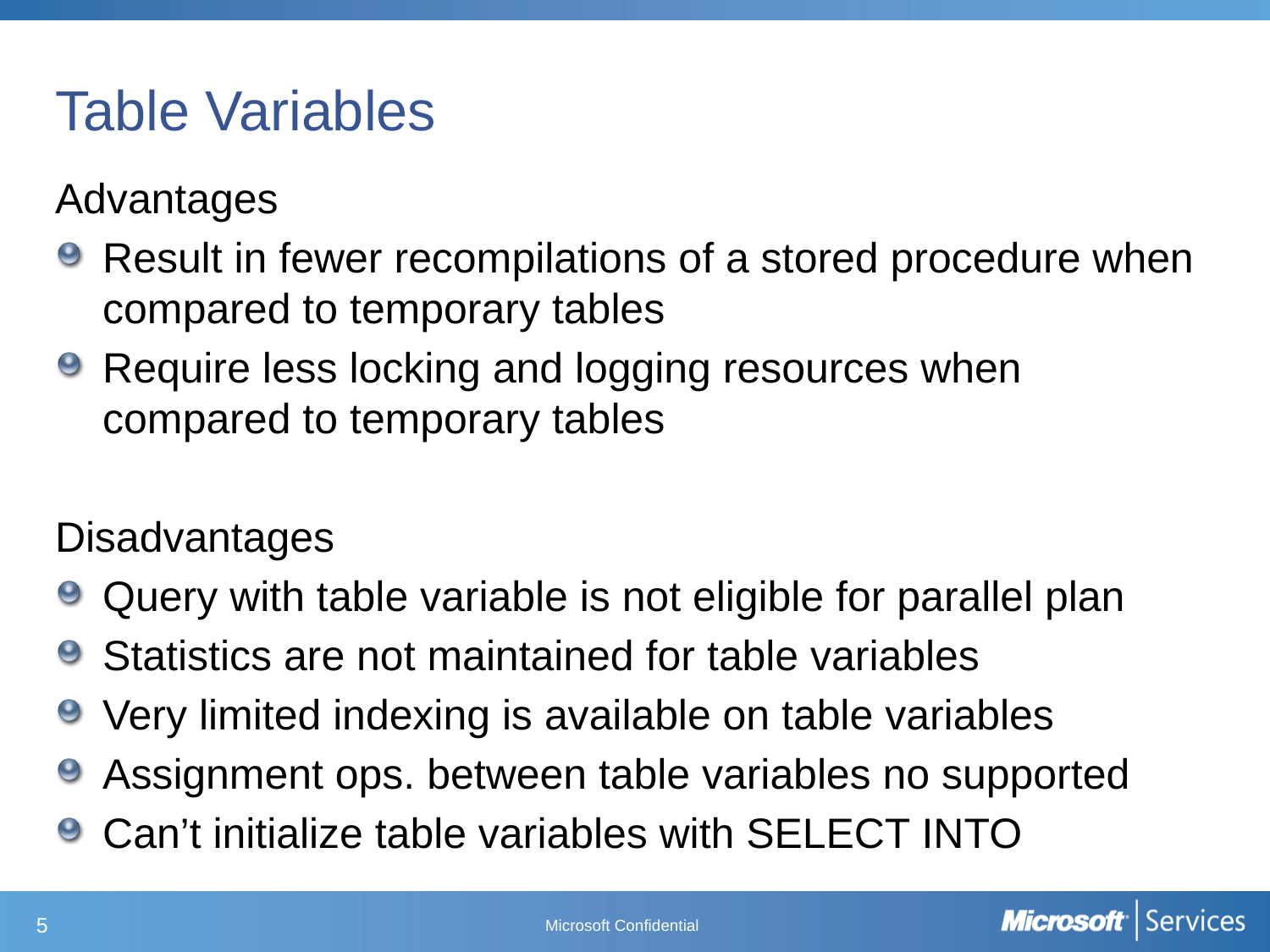

# Table Variables
Advantages
Result in fewer recompilations of a stored procedure when compared to temporary tables
Require less locking and logging resources when compared to temporary tables

Disadvantages
Query with table variable is not eligible for parallel plan
Statistics are not maintained for table variables
Very limited indexing is available on table variables
Assignment ops. between table variables no supported
Can’t initialize table variables with SELECT INTO

Microsoft Confidential
5